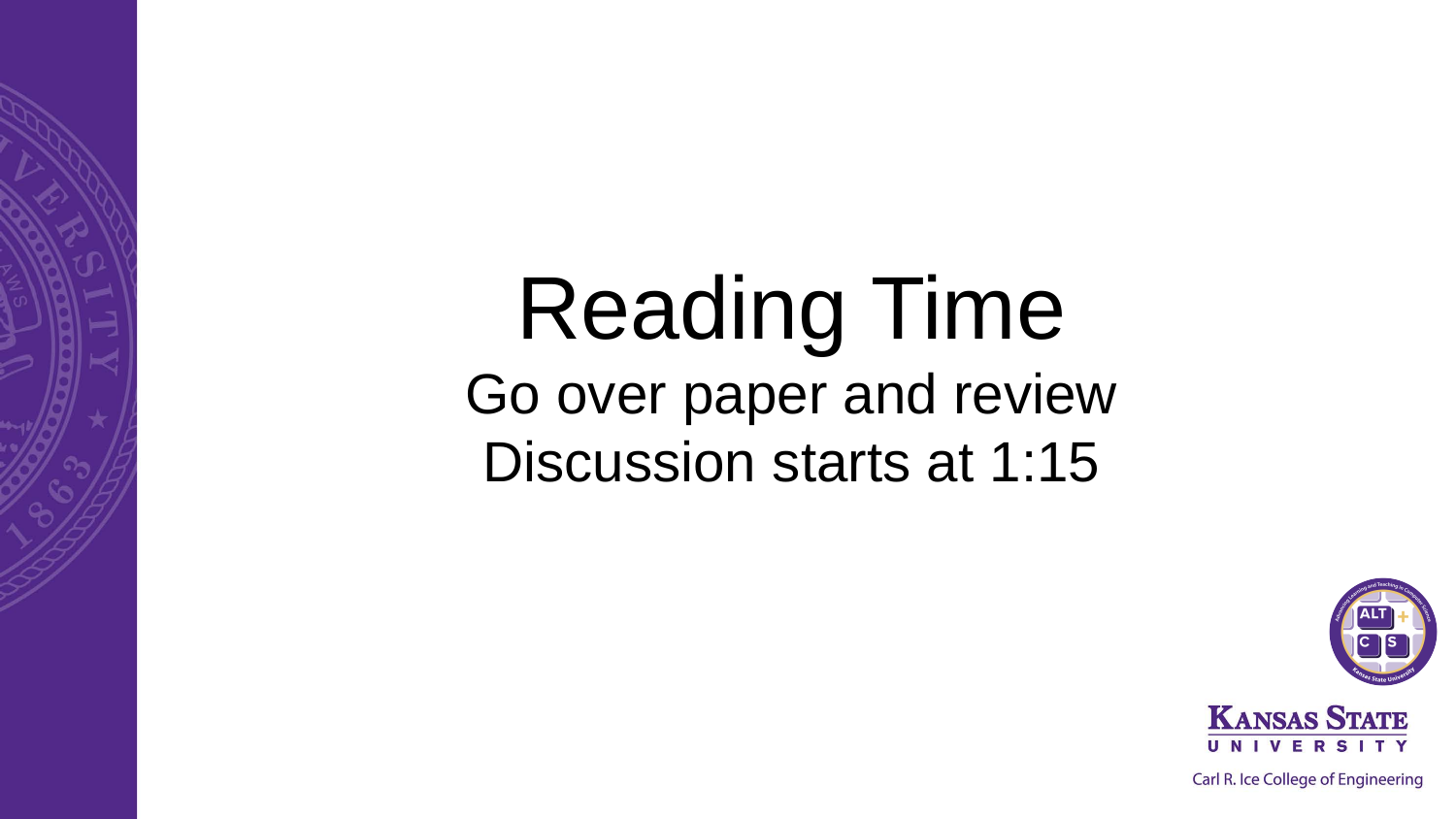

# Reading Time Go over paper and review Discussion starts at 1:15